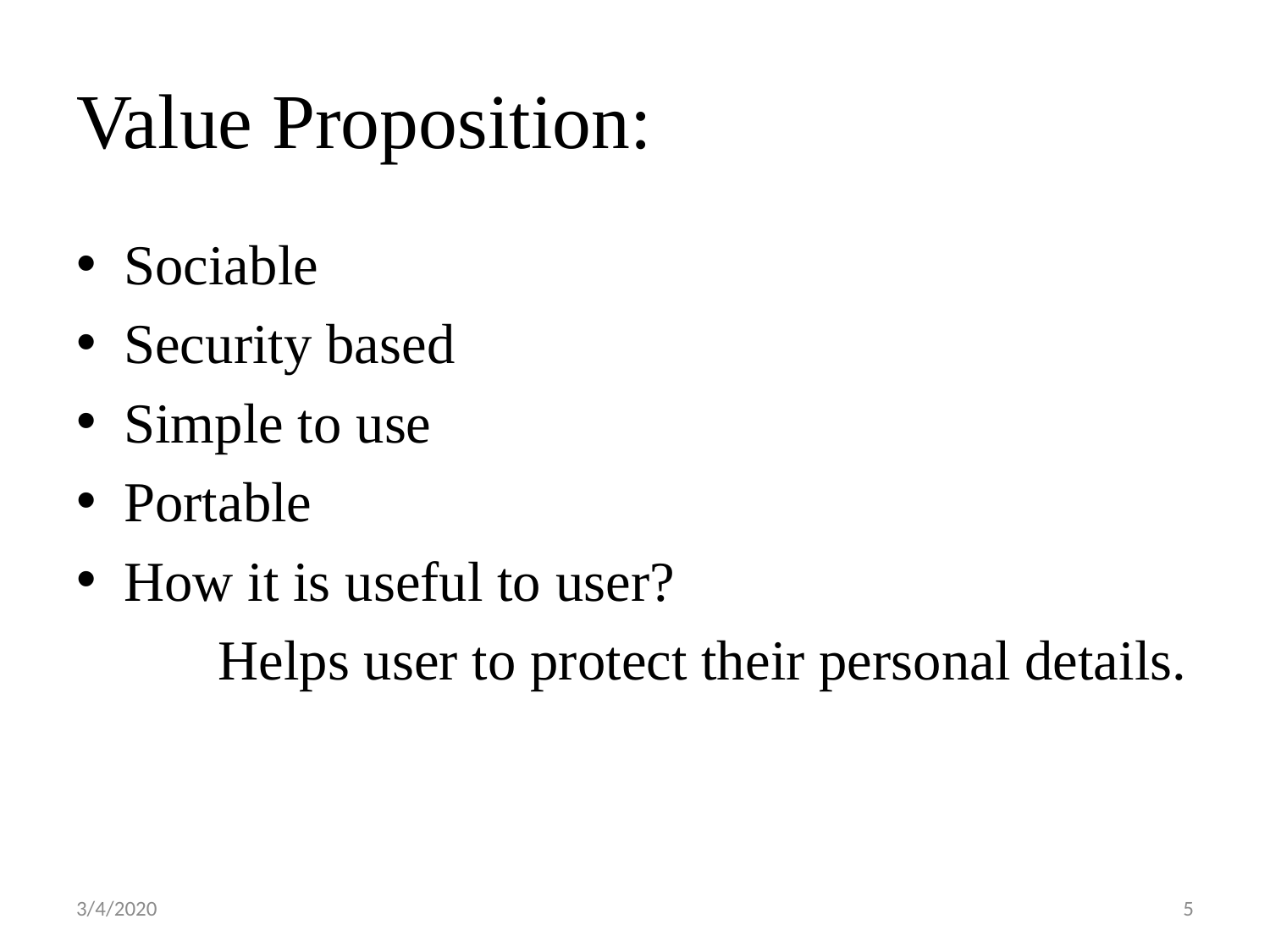

# Value Proposition:
Sociable
Security based
Simple to use
Portable
How it is useful to user?
          Helps user to protect their personal details.

3/4/2020
5